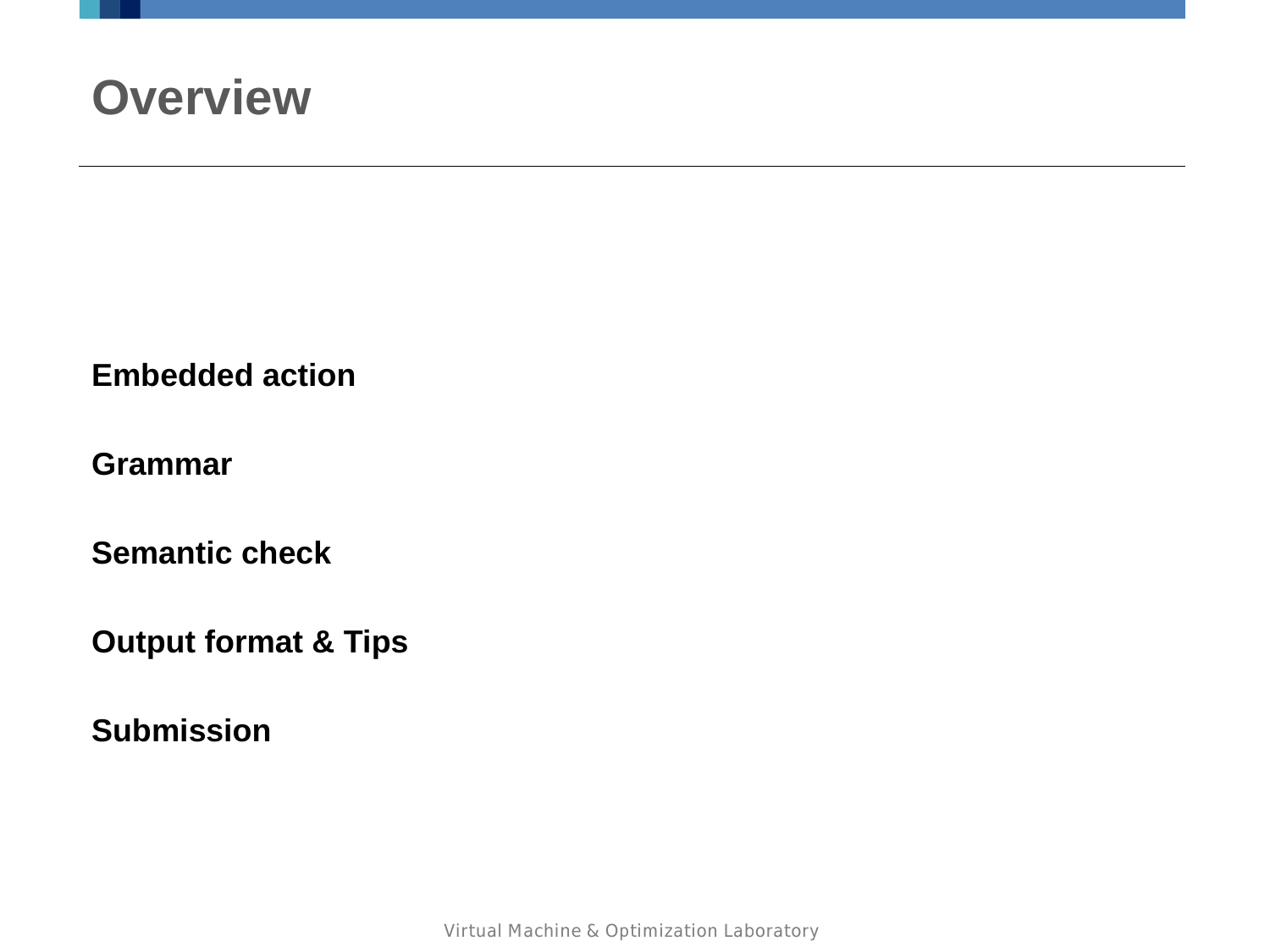

# Overview
Embedded action

Grammar

Semantic check

Output format & Tips

Submission